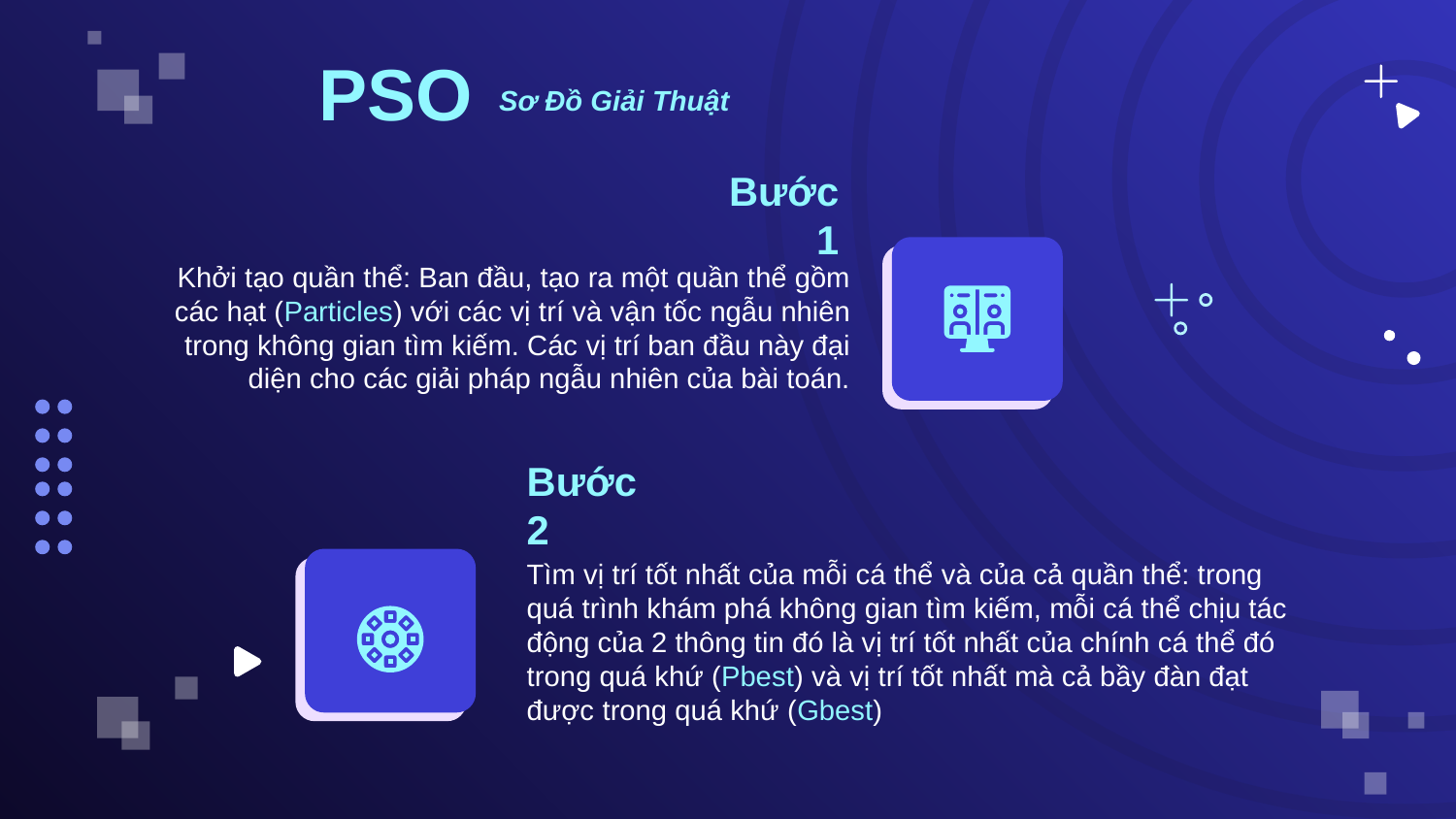

PSO
Sơ Đồ Giải Thuật
# Bước 1

Khởi tạo quần thể: Ban đầu, tạo ra một quần thể gồm các hạt (Particles) với các vị trí và vận tốc ngẫu nhiên trong không gian tìm kiếm. Các vị trí ban đầu này đại diện cho các giải pháp ngẫu nhiên của bài toán.

Bước 2

Tìm vị trí tốt nhất của mỗi cá thể và của cả quần thể: trong quá trình khám phá không gian tìm kiếm, mỗi cá thể chịu tác động của 2 thông tin đó là vị trí tốt nhất của chính cá thể đó trong quá khứ (Pbest) và vị trí tốt nhất mà cả bầy đàn đạt được trong quá khứ (Gbest)